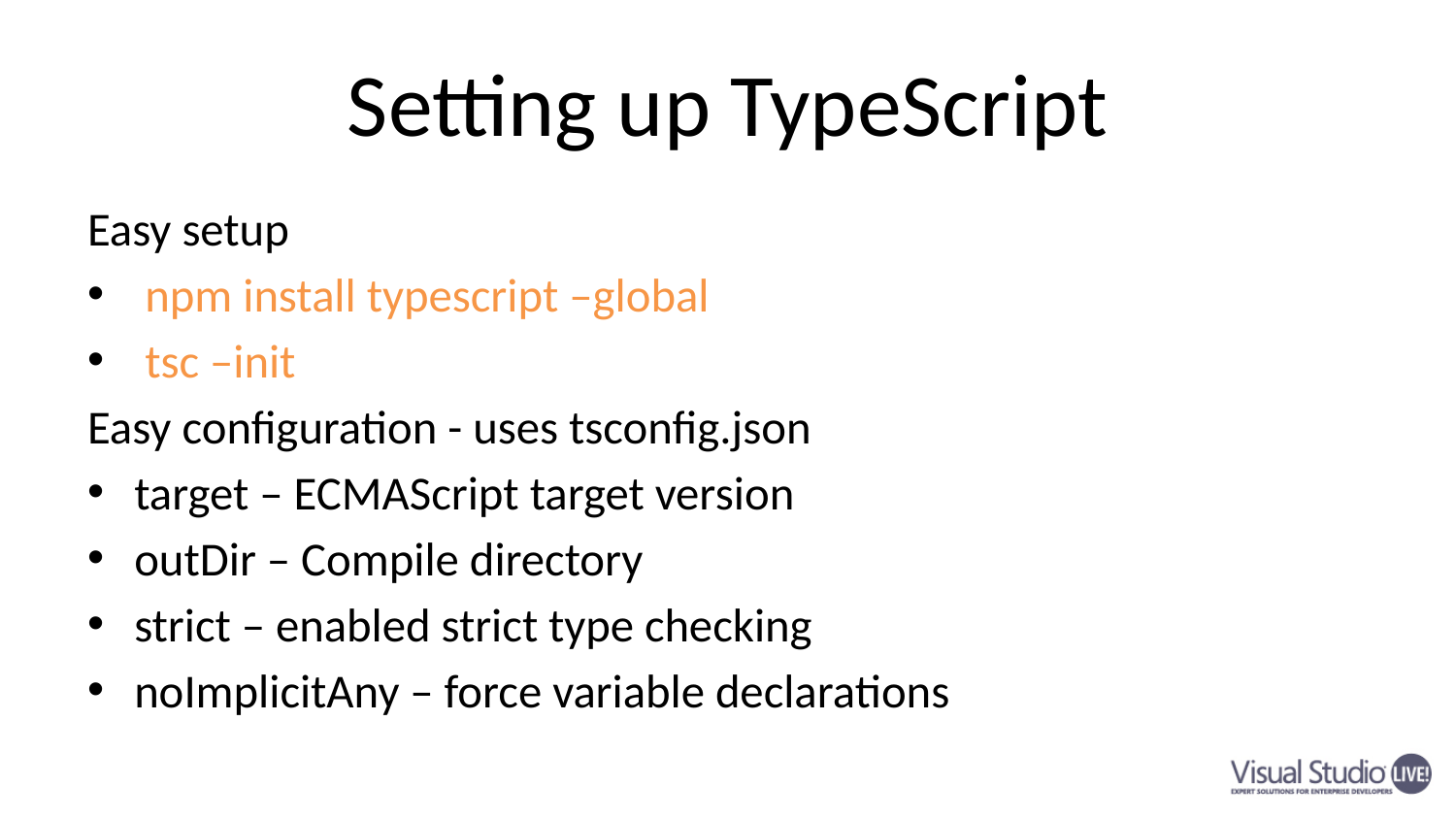

# Setting up TypeScript
Easy setup
 npm install typescript –global
 tsc –init
Easy configuration - uses tsconfig.json
target – ECMAScript target version
outDir – Compile directory
strict – enabled strict type checking
noImplicitAny – force variable declarations